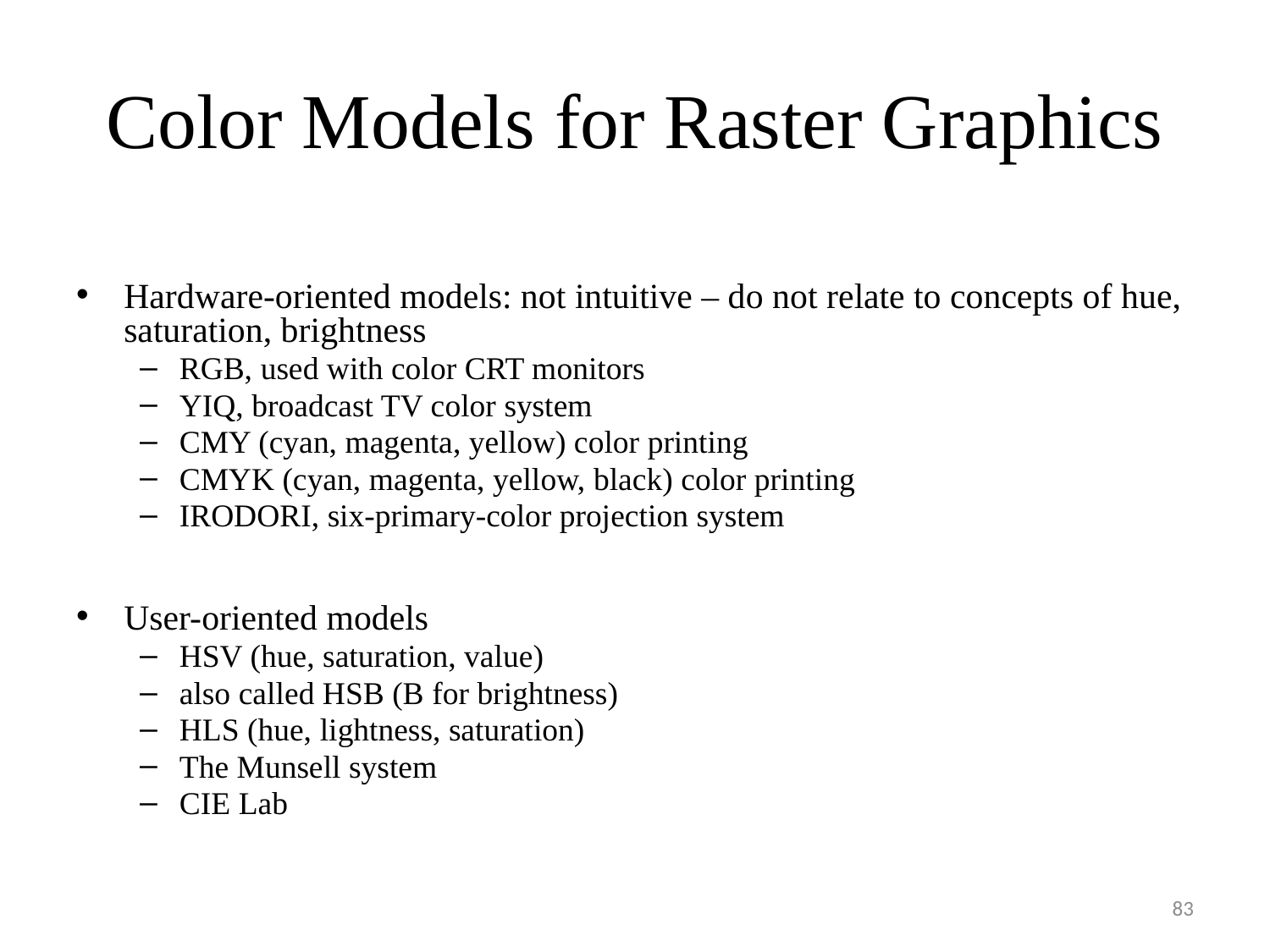

# Color Models for Raster Graphics
Hardware-oriented models: not intuitive – do not relate to concepts of hue, saturation, brightness
RGB, used with color CRT monitors
YIQ, broadcast TV color system
CMY (cyan, magenta, yellow) color printing
CMYK (cyan, magenta, yellow, black) color printing
IRODORI, six-primary-color projection system

User-oriented models
HSV (hue, saturation, value)
also called HSB (B for brightness)
HLS (hue, lightness, saturation)
The Munsell system
CIE Lab
83